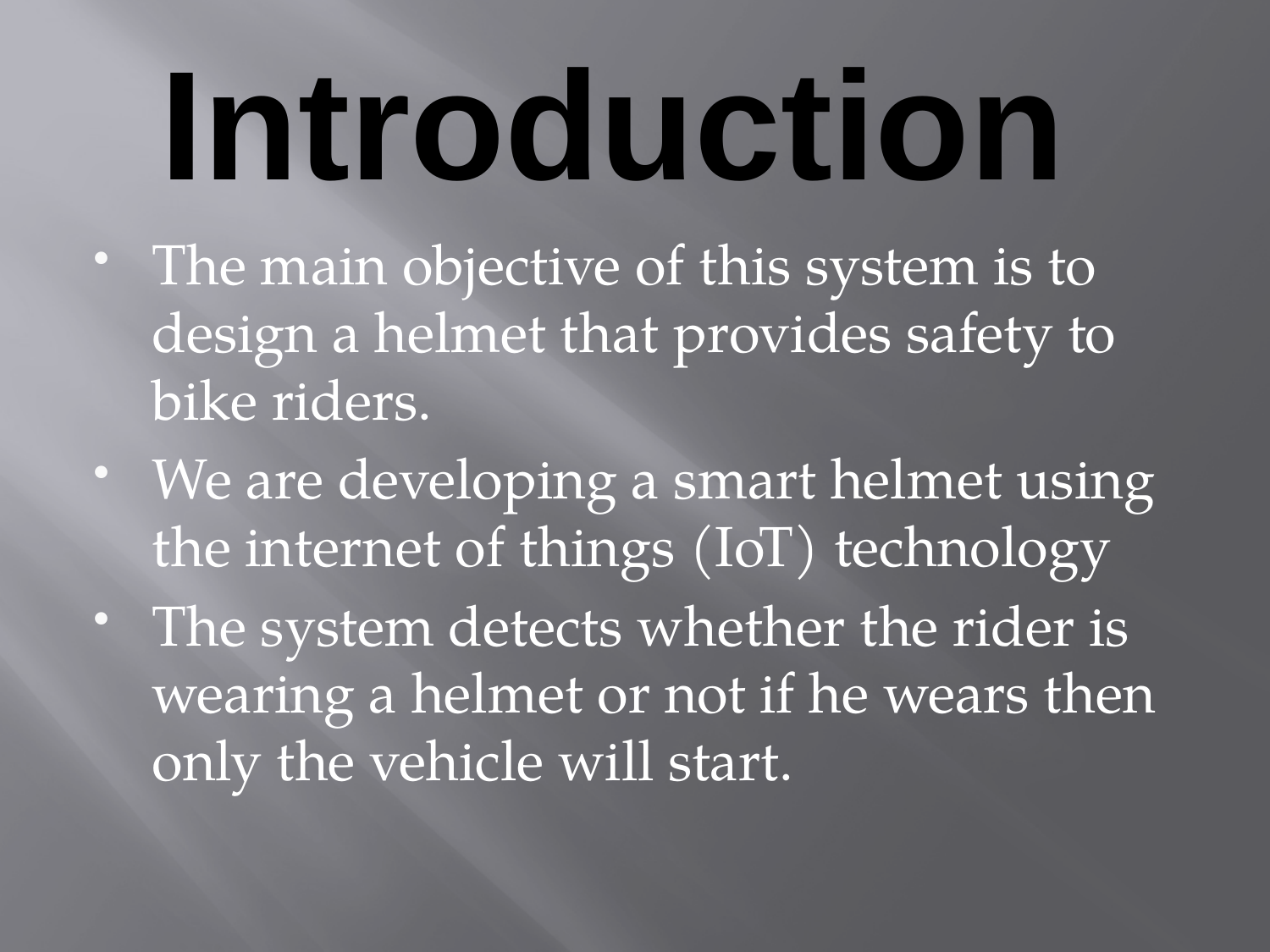

# Introduction
The main objective of this system is to design a helmet that provides safety to bike riders.
We are developing a smart helmet using the internet of things (IoT) technology
The system detects whether the rider is wearing a helmet or not if he wears then only the vehicle will start.